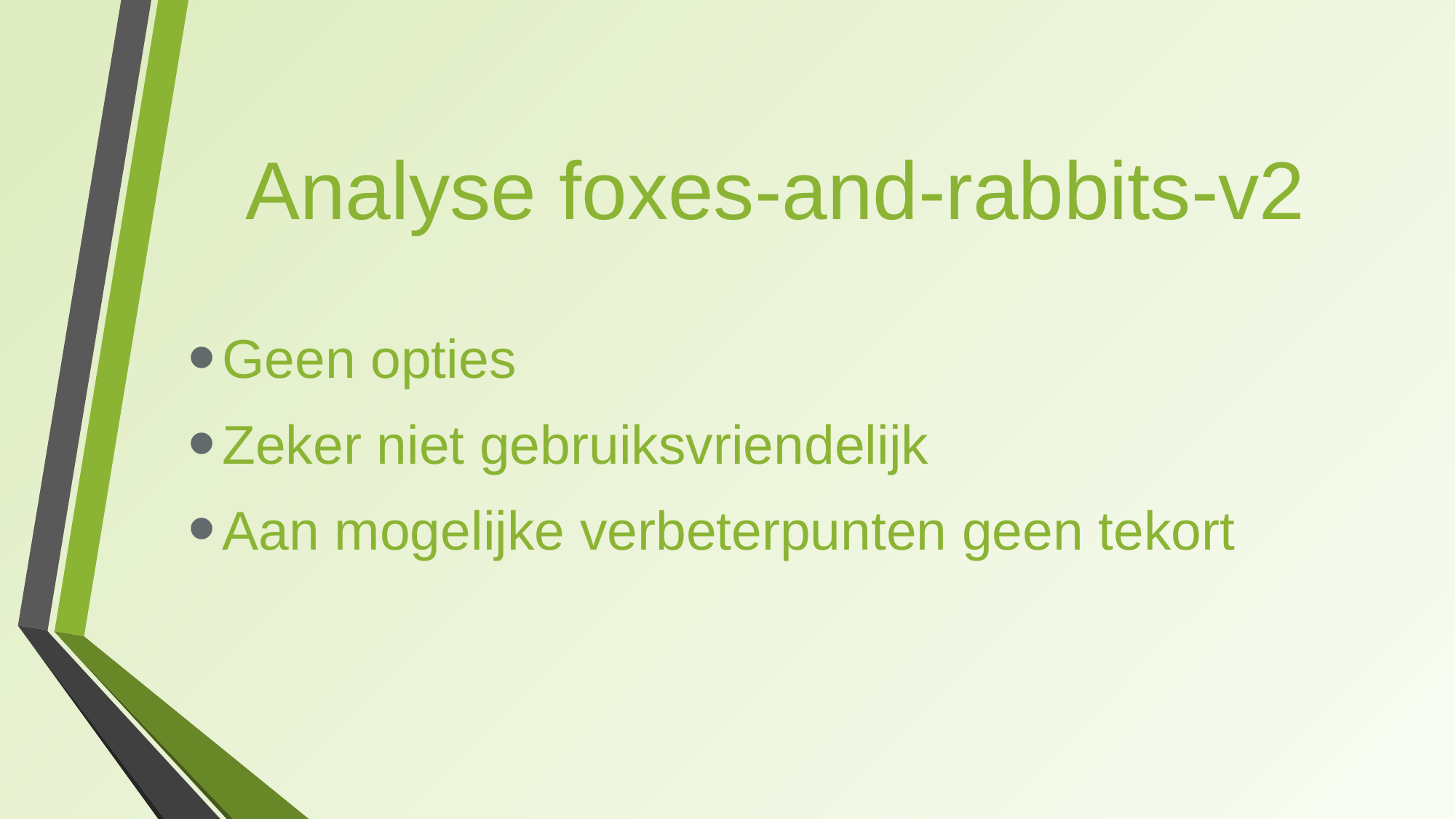

# Analyse foxes-and-rabbits-v2
Geen opties
Zeker niet gebruiksvriendelijk
Aan mogelijke verbeterpunten geen tekort